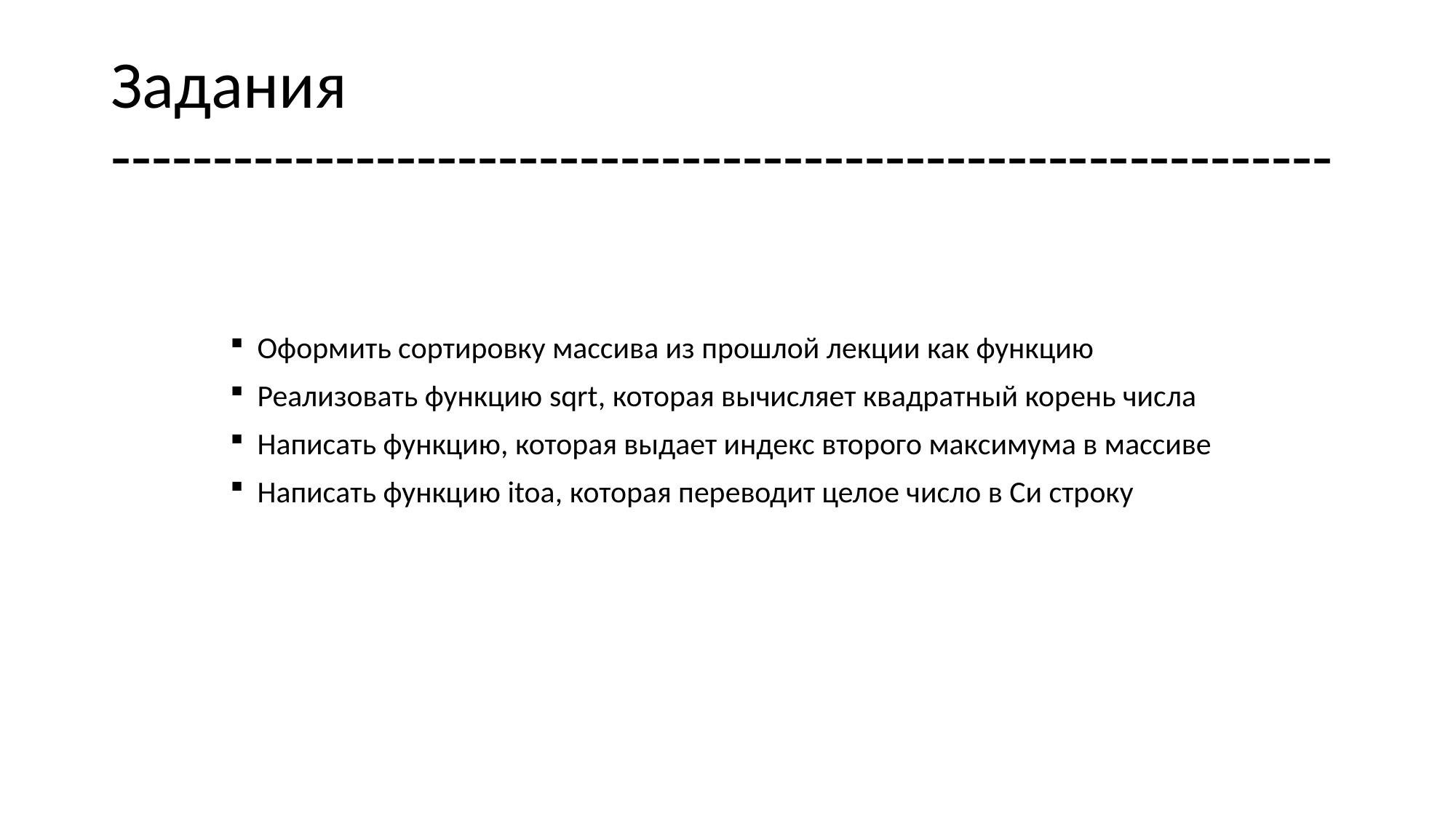

# Задания ------------------------------------------------------------
Оформить сортировку массива из прошлой лекции как функцию
Реализовать функцию sqrt, которая вычисляет квадратный корень числа
Написать функцию, которая выдает индекс второго максимума в массиве
Написать функцию itoa, которая переводит целое число в Си строку